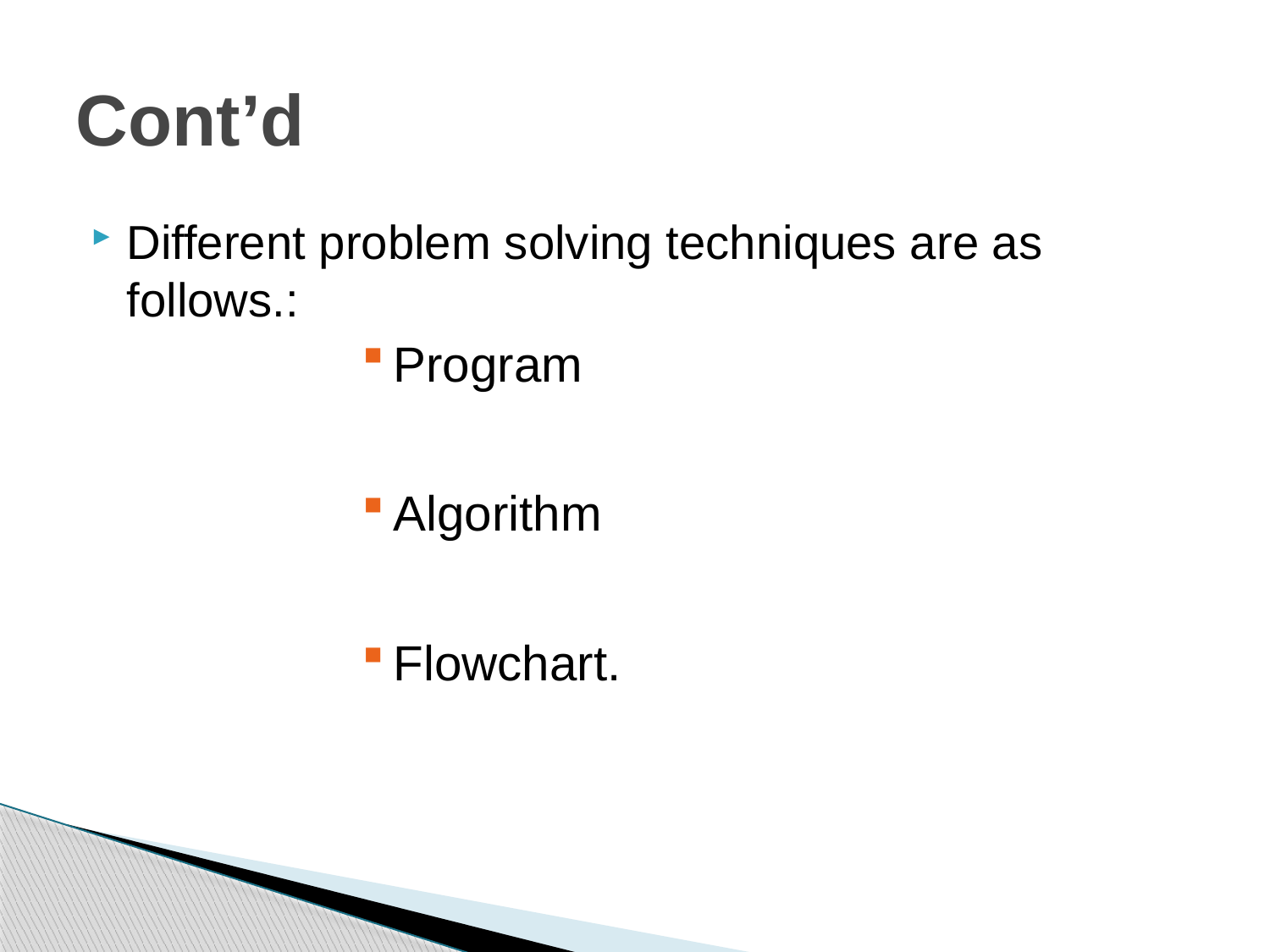

# Cont’d
Different problem solving techniques are as follows.:
Program

Algorithm

Flowchart.